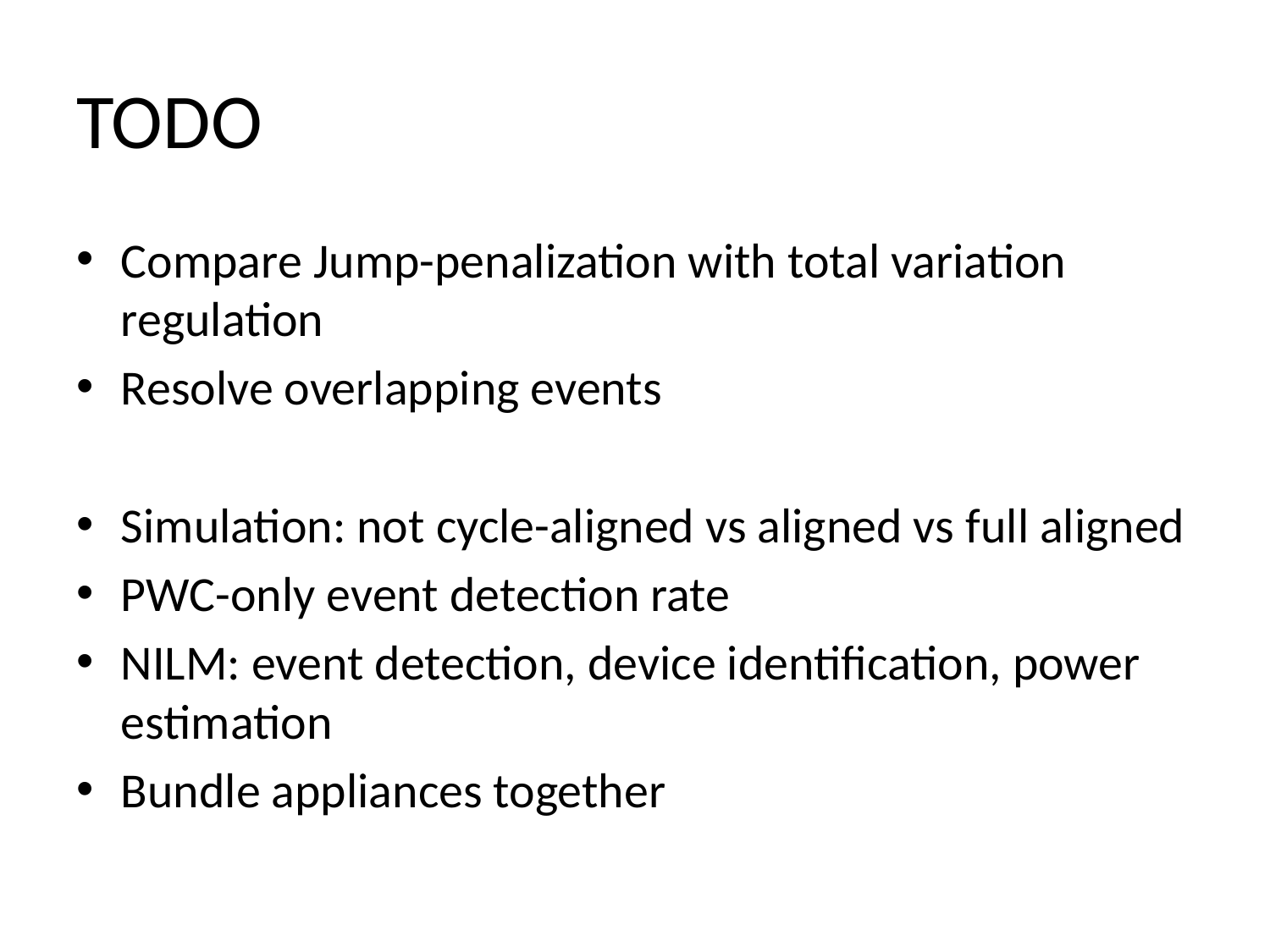

# TODO
Compare Jump-penalization with total variation regulation
Resolve overlapping events

Simulation: not cycle-aligned vs aligned vs full aligned
PWC-only event detection rate
NILM: event detection, device identification, power estimation
Bundle appliances together